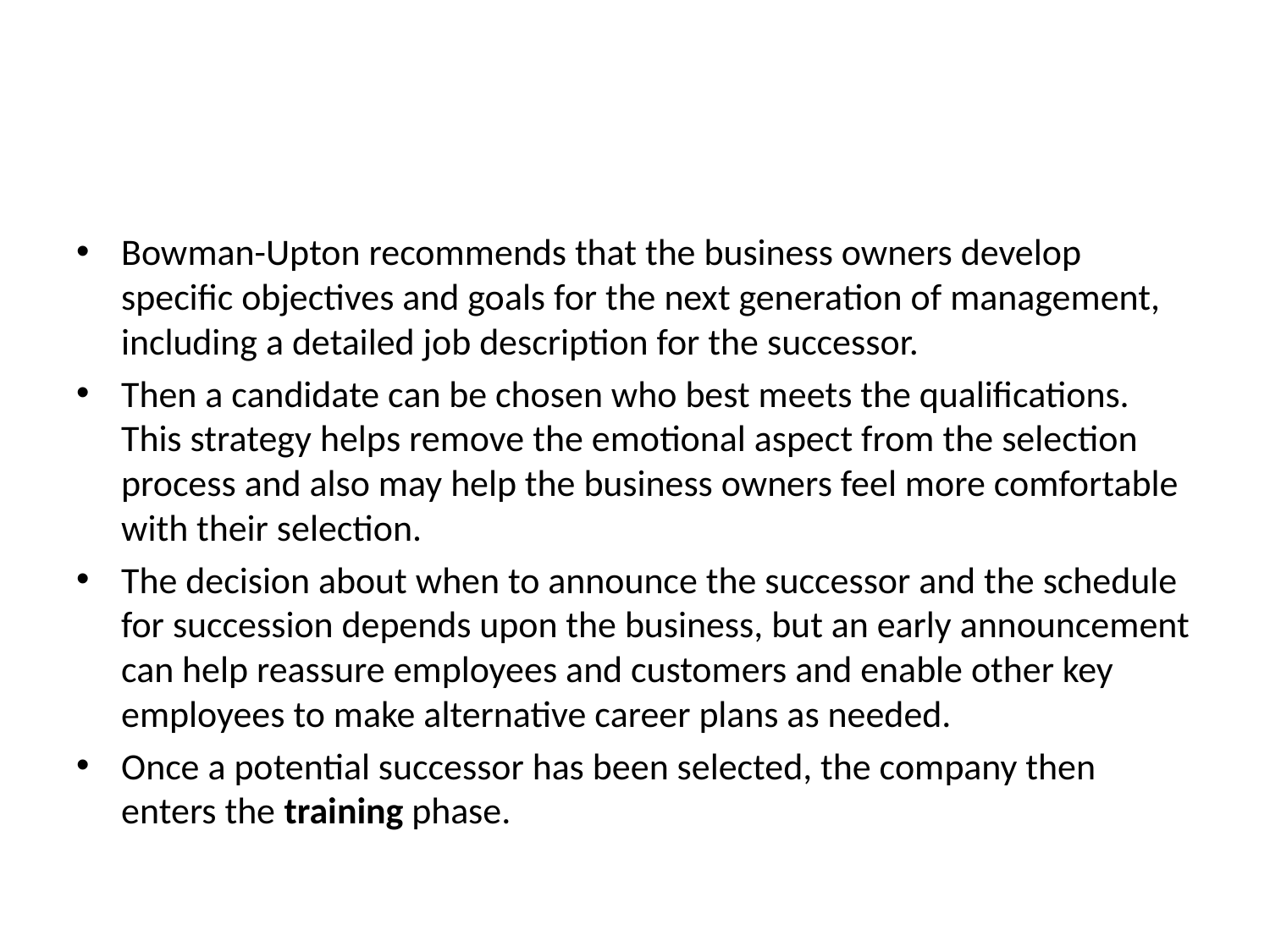

#
Bowman-Upton recommends that the business owners develop specific objectives and goals for the next generation of management, including a detailed job description for the successor.
Then a candidate can be chosen who best meets the qualifications. This strategy helps remove the emotional aspect from the selection process and also may help the business owners feel more comfortable with their selection.
The decision about when to announce the successor and the schedule for succession depends upon the business, but an early announcement can help reassure employees and customers and enable other key employees to make alternative career plans as needed.
Once a potential successor has been selected, the company then enters the training phase.